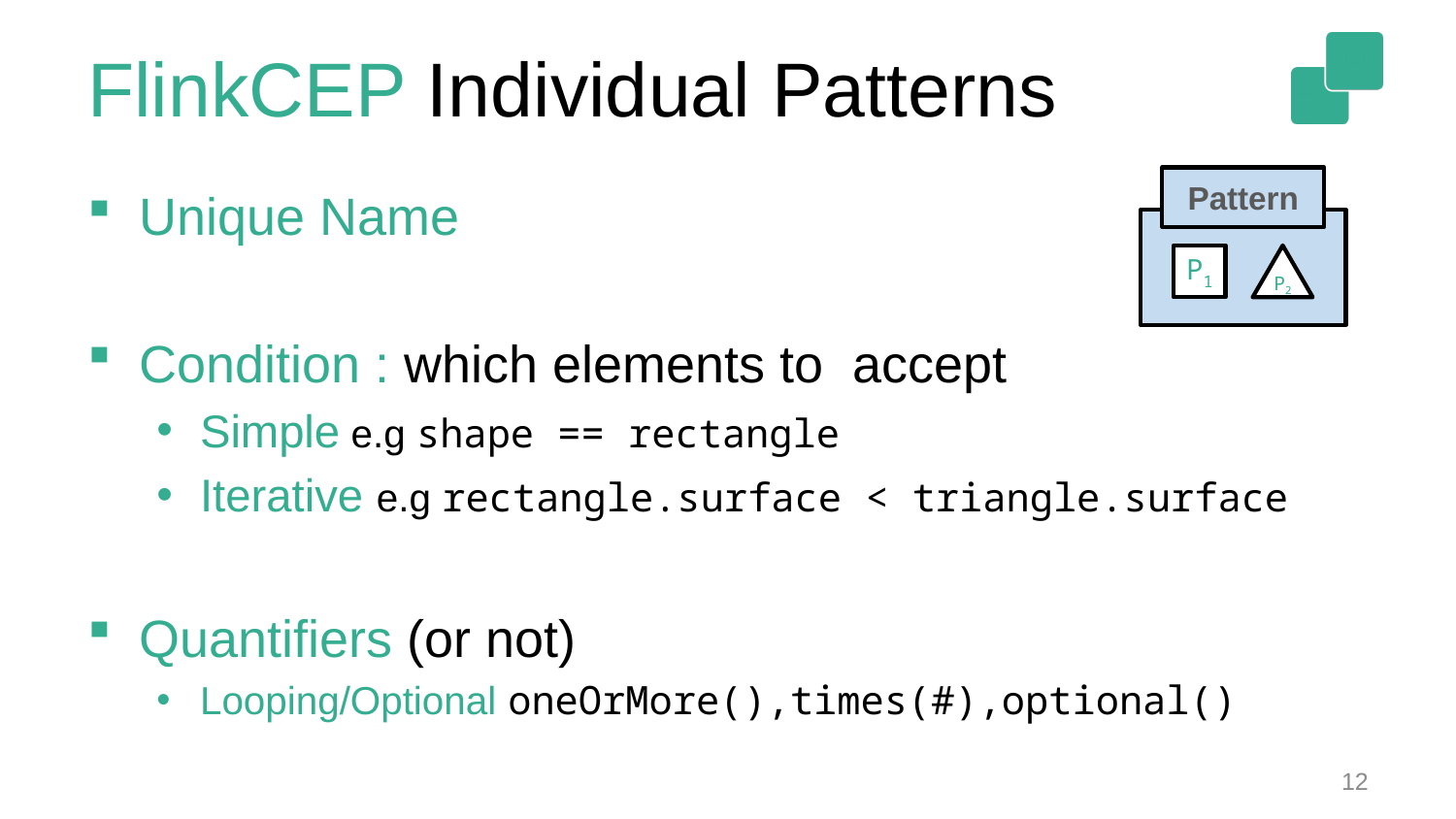

# FlinkCEP Individual Patterns
Pattern

P1
P2
Unique Name

Condition : which elements to  accept
Simple e.g shape == rectangle
Iterative e.g rectangle.surface < triangle.surface

Quantifiers (or not)
Looping/Optional oneOrMore(),times(#),optional()

12